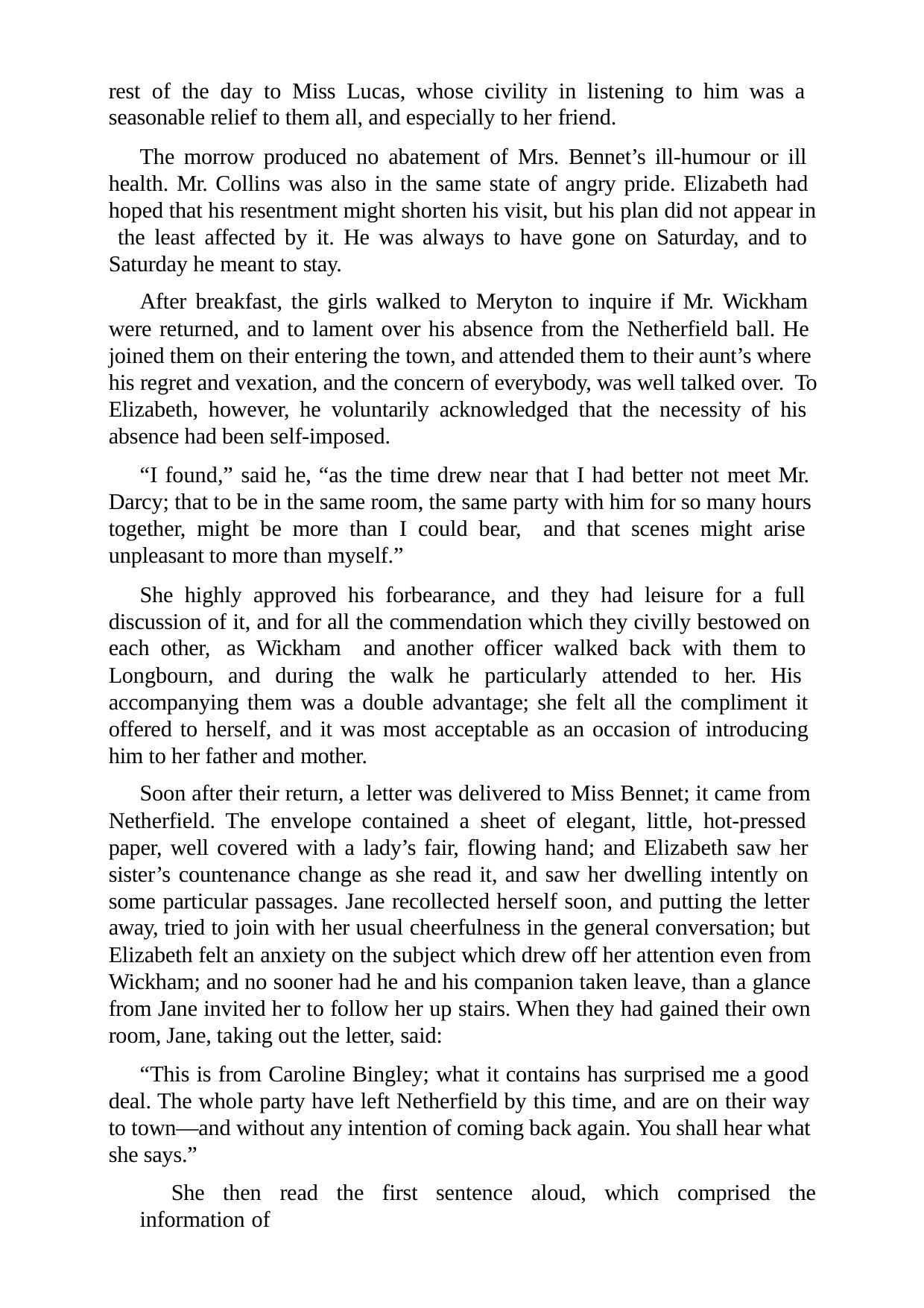

rest of the day to Miss Lucas, whose civility in listening to him was a  seasonable relief to them all, and especially to her friend.
The morrow produced no abatement of Mrs. Bennet’s ill-humour or ill  health. Mr. Collins was also in the same state of angry pride. Elizabeth had  hoped that his resentment might shorten his visit, but his plan did not appear in  the least affected by it. He was always to have gone on Saturday, and to  Saturday he meant to stay.
After breakfast, the girls walked to Meryton to inquire if Mr. Wickham  were returned, and to lament over his absence from the Netherfield ball. He  joined them on their entering the town, and attended them to their aunt’s where  his regret and vexation, and the concern of everybody, was well talked over.  To Elizabeth, however, he voluntarily acknowledged that the necessity of his  absence had been self-imposed.
“I found,” said he, “as the time drew near that I had better not meet Mr.  Darcy; that to be in the same room, the same party with him for so many hours  together, might be more than I could bear,  and that scenes might arise  unpleasant to more than myself.”
She highly approved his forbearance, and they had leisure for a full  discussion of it, and for all the commendation which they civilly bestowed on  each other, as Wickham  and another officer walked back with them to  Longbourn, and during the walk he particularly attended to her. His  accompanying them was a double advantage; she felt all the compliment it  offered to herself, and it was most acceptable as an occasion of introducing  him to her father and mother.
Soon after their return, a letter was delivered to Miss Bennet; it came from  Netherfield. The envelope contained a sheet of elegant, little, hot-pressed  paper, well covered with a lady’s fair, flowing hand; and Elizabeth saw her  sister’s countenance change as she read it, and saw her dwelling intently on  some particular passages. Jane recollected herself soon, and putting the letter  away, tried to join with her usual cheerfulness in the general conversation; but  Elizabeth felt an anxiety on the subject which drew off her attention even from  Wickham; and no sooner had he and his companion taken leave, than a glance  from Jane invited her to follow her up stairs. When they had gained their own  room, Jane, taking out the letter, said:
“This is from Caroline Bingley; what it contains has surprised me a good  deal. The whole party have left Netherfield by this time, and are on their way  to town—and without any intention of coming back again. You shall hear what  she says.”
She then read the first sentence aloud, which comprised the information of